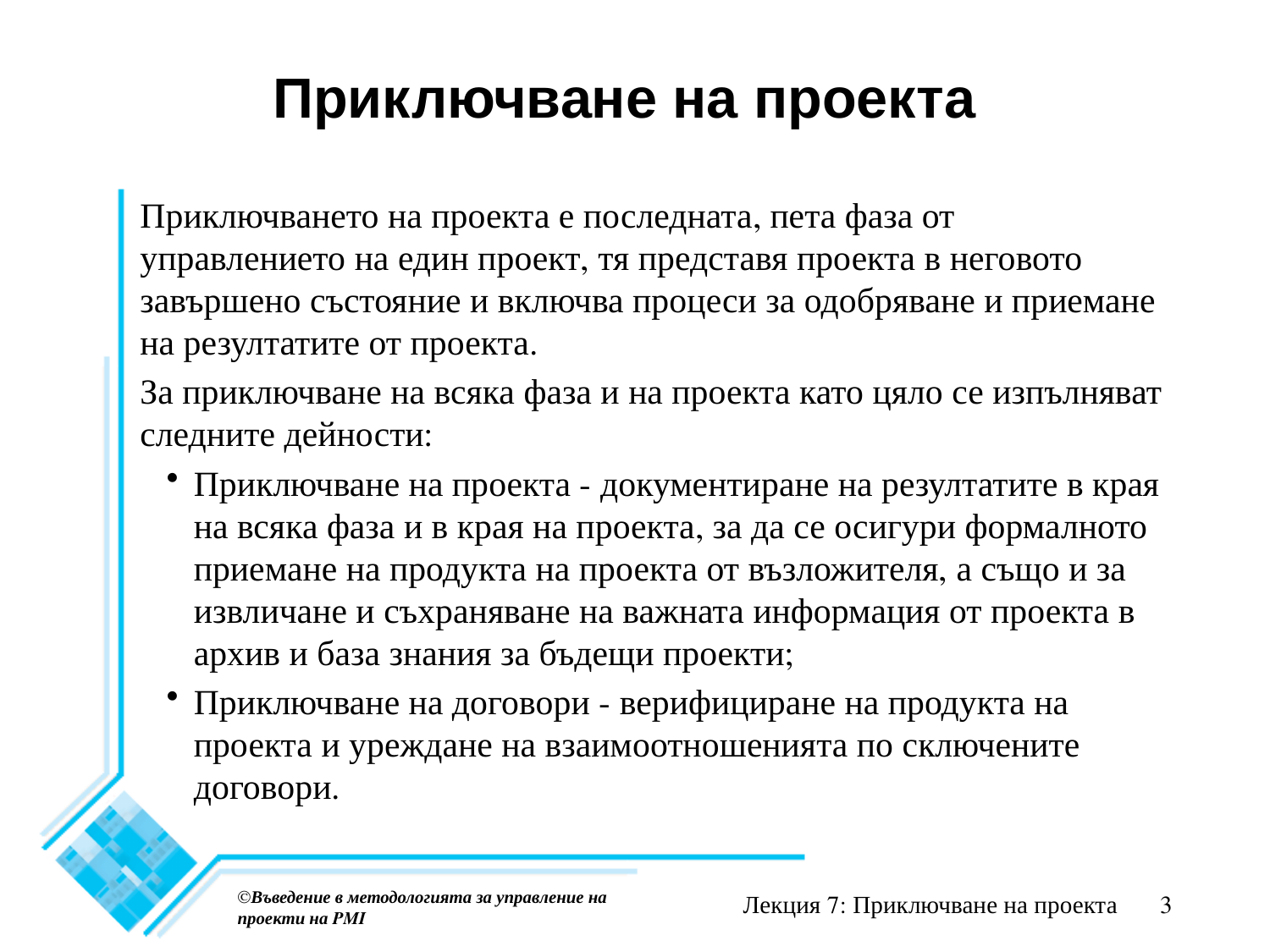

# Приключване на проекта
Приключването на проекта е последната, пета фаза от управлението на един проект, тя представя проекта в неговото завършено състояние и включва процеси за одобряване и приемане на резултатите от проекта.
За приключване на всяка фаза и на проекта като цяло се изпълняват следните дейности:
Приключване на проекта - документиране на резултатите в края на всяка фаза и в края на проекта, за да се осигури формалното приемане на продукта на проекта от възложителя, а също и за извличане и съхраняване на важната информация от проекта в архив и база знания за бъдещи проекти;
Приключване на договори - верифициране на продукта на проекта и уреждане на взаимоотношенията по сключените договори.

©Въведение в методологията за управление на проекти на PMI

Лекция 7: Приключване на проекта
3